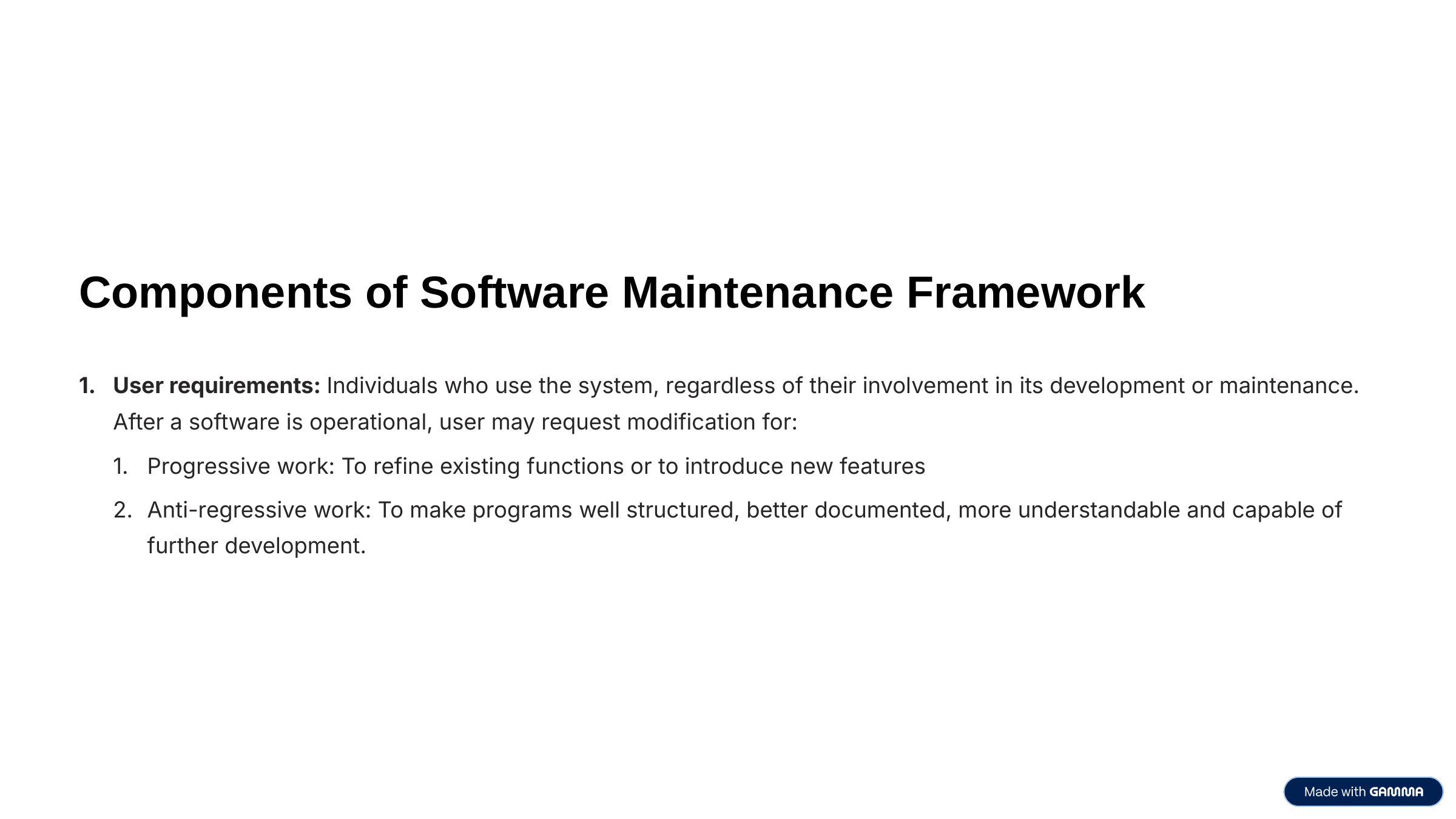

Components of Software Maintenance Framework
User requirements: Individuals who use the system, regardless of their involvement in its development or maintenance. After a software is operational, user may request modification for:
Progressive work: To refine existing functions or to introduce new features
Anti-regressive work: To make programs well structured, better documented, more understandable and capable of further development.